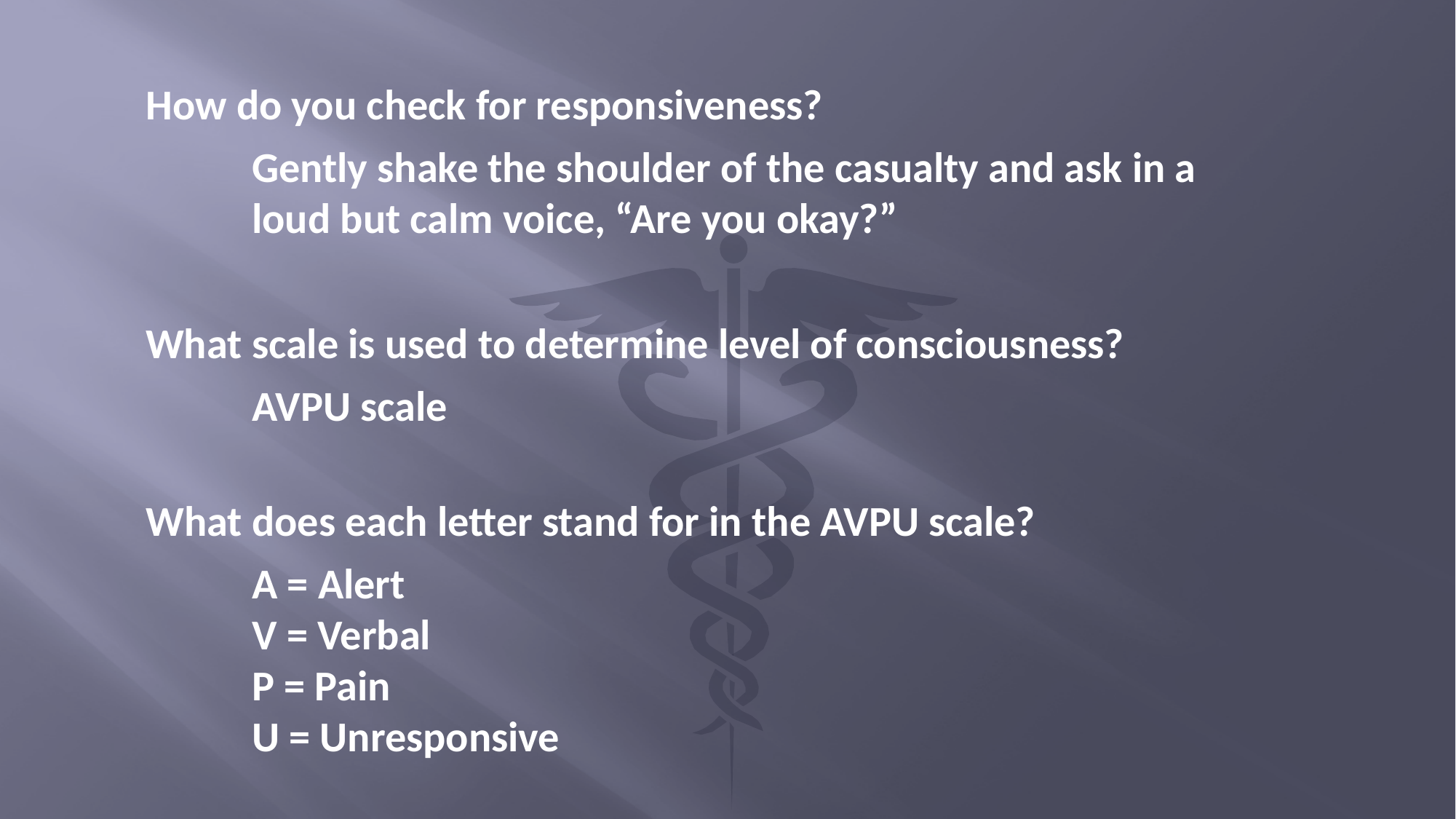

How do you check for responsiveness?
Gently shake the shoulder of the casualty and ask in a loud but calm voice, “Are you okay?”
What scale is used to determine level of consciousness?
AVPU scale
What does each letter stand for in the AVPU scale?
A = Alert
V = Verbal
P = Pain
U = Unresponsive